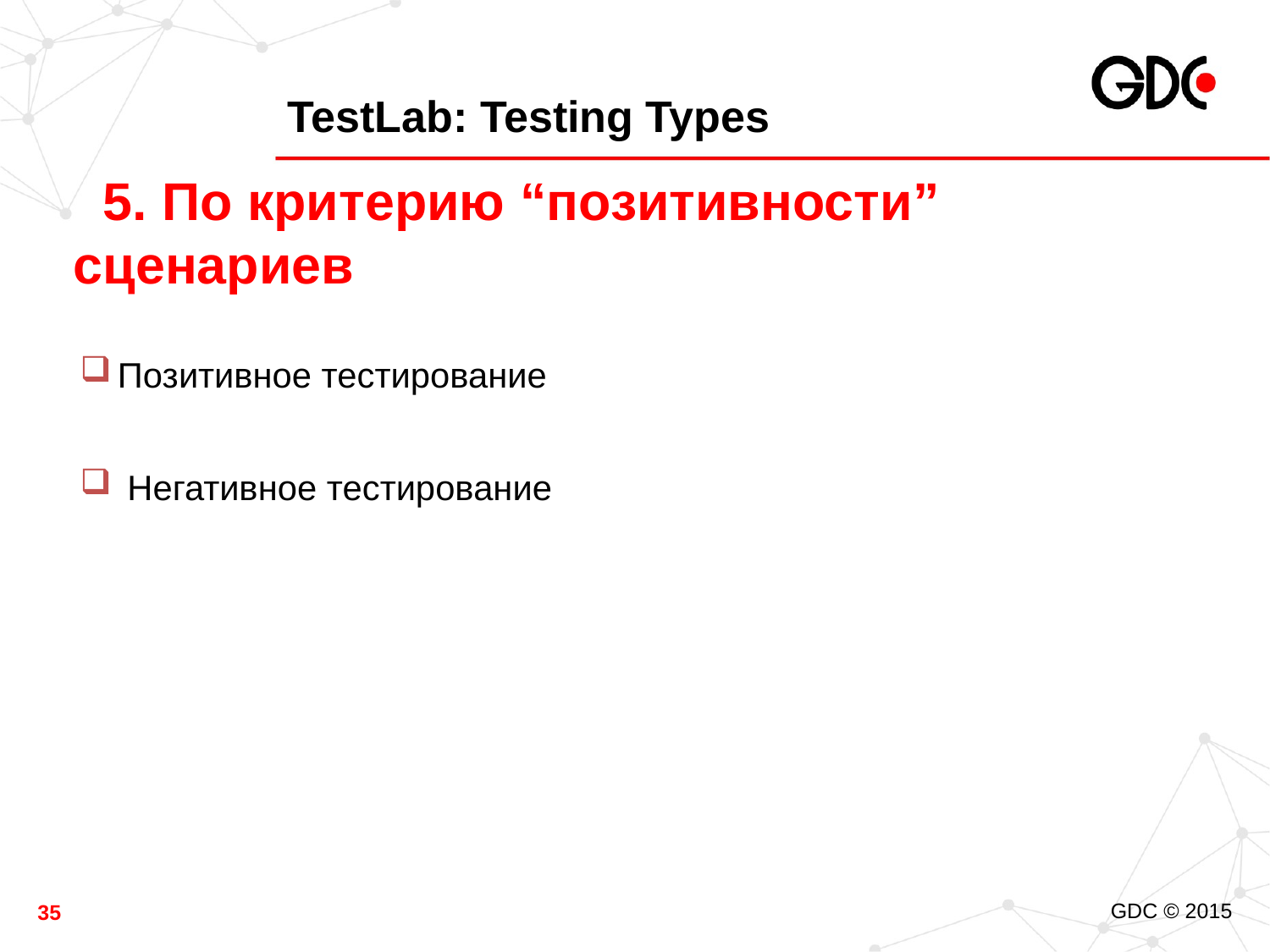

# TestLab: Testing Types
  5. По критерию “позитивности” сценариев

Позитивное тестирование

 Негативное тестирование